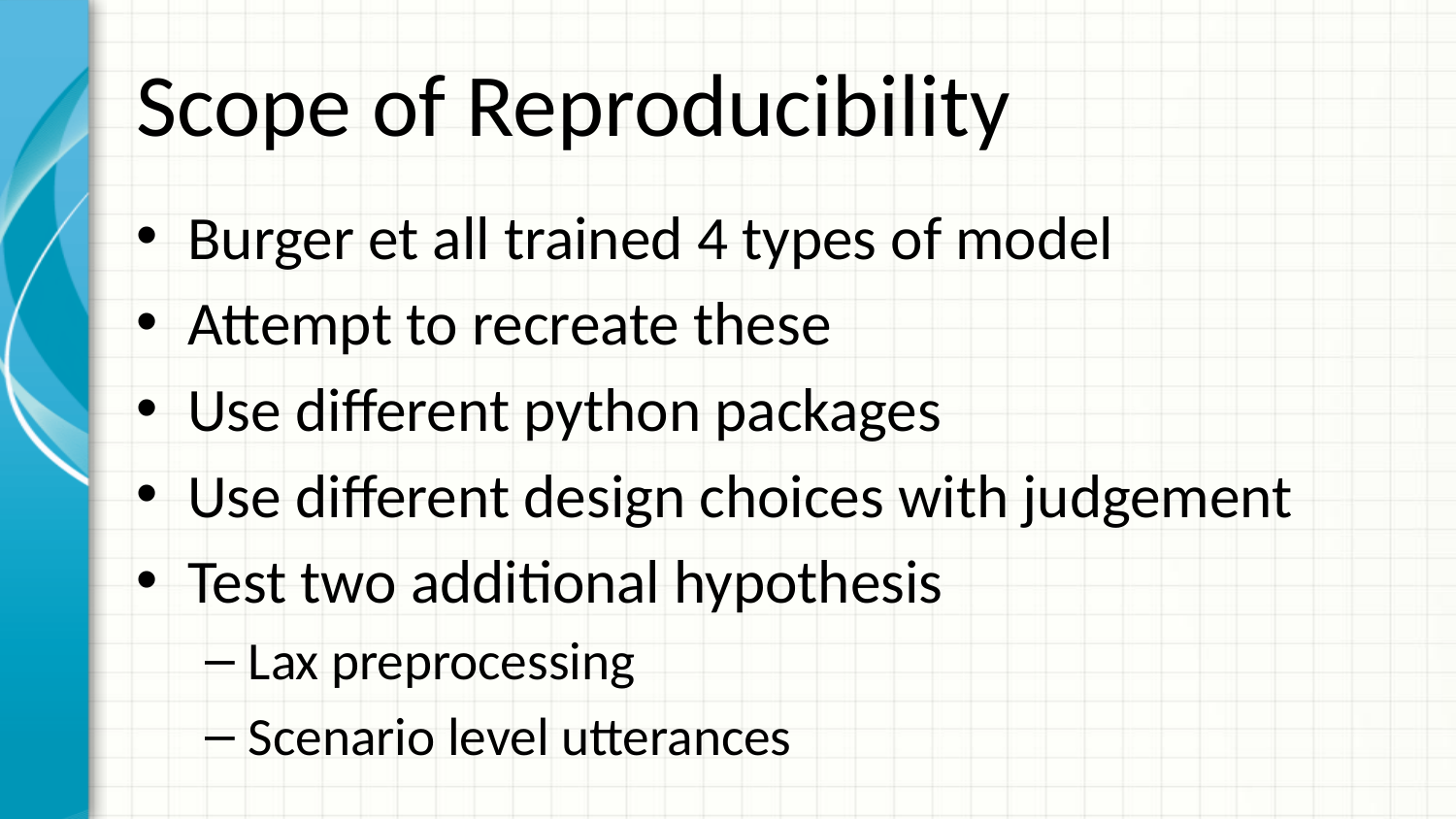

# Scope of Reproducibility
Burger et all trained 4 types of model
Attempt to recreate these
Use different python packages
Use different design choices with judgement
Test two additional hypothesis
Lax preprocessing
Scenario level utterances